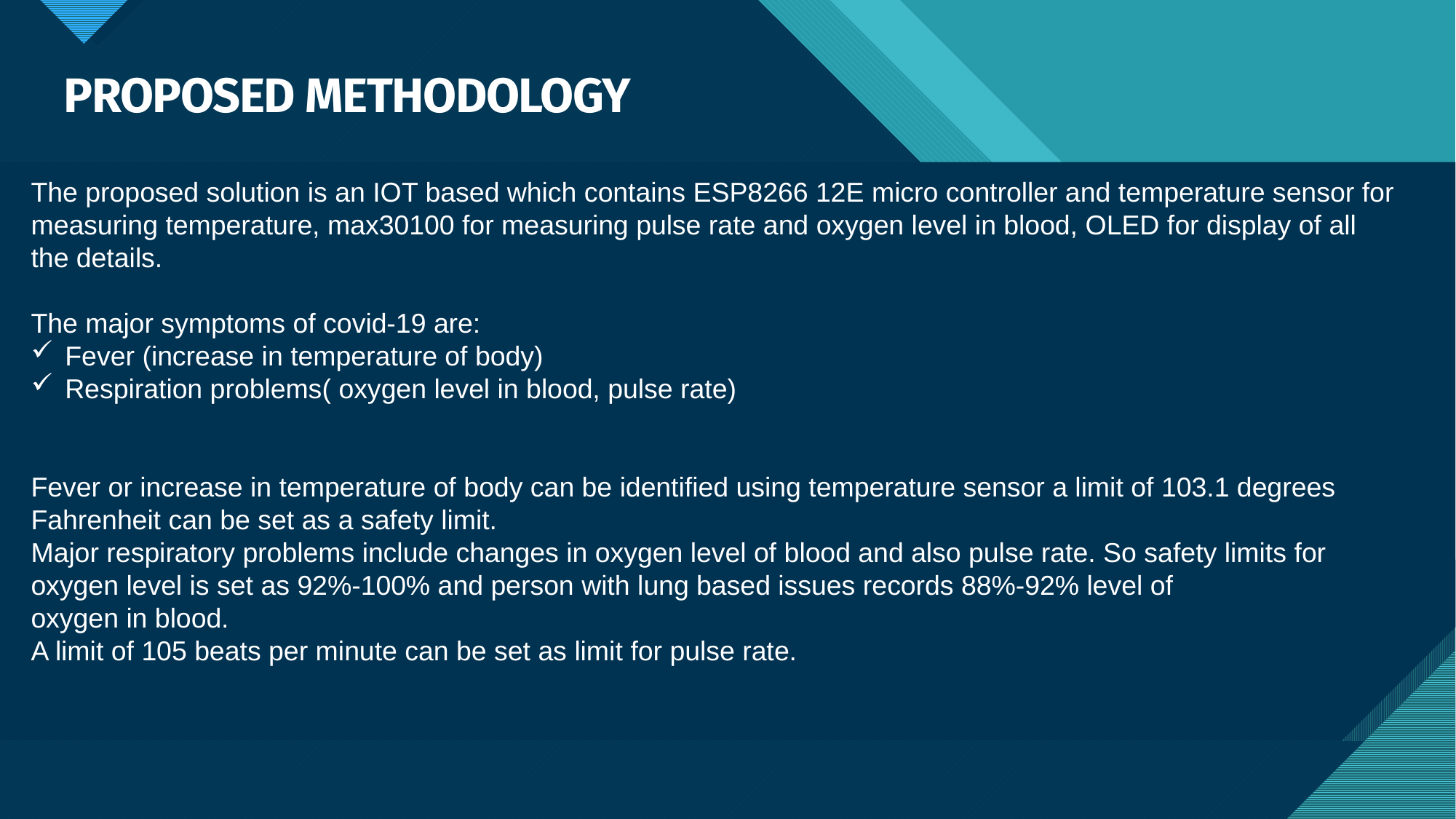

# PROPOSED METHODOLOGY
The proposed solution is an IOT based which contains ESP8266 12E micro controller and temperature sensor for measuring temperature, max30100 for measuring pulse rate and oxygen level in blood, OLED for display of all the details.

The major symptoms of covid-19 are:
Fever (increase in temperature of body)
Respiration problems( oxygen level in blood, pulse rate)

Fever or increase in temperature of body can be identified using temperature sensor a limit of 103.1 degrees Fahrenheit can be set as a safety limit.
Major respiratory problems include changes in oxygen level of blood and also pulse rate. So safety limits for oxygen level is set as 92%-100% and person with lung based issues records 88%-92% level of
oxygen in blood.
A limit of 105 beats per minute can be set as limit for pulse rate.